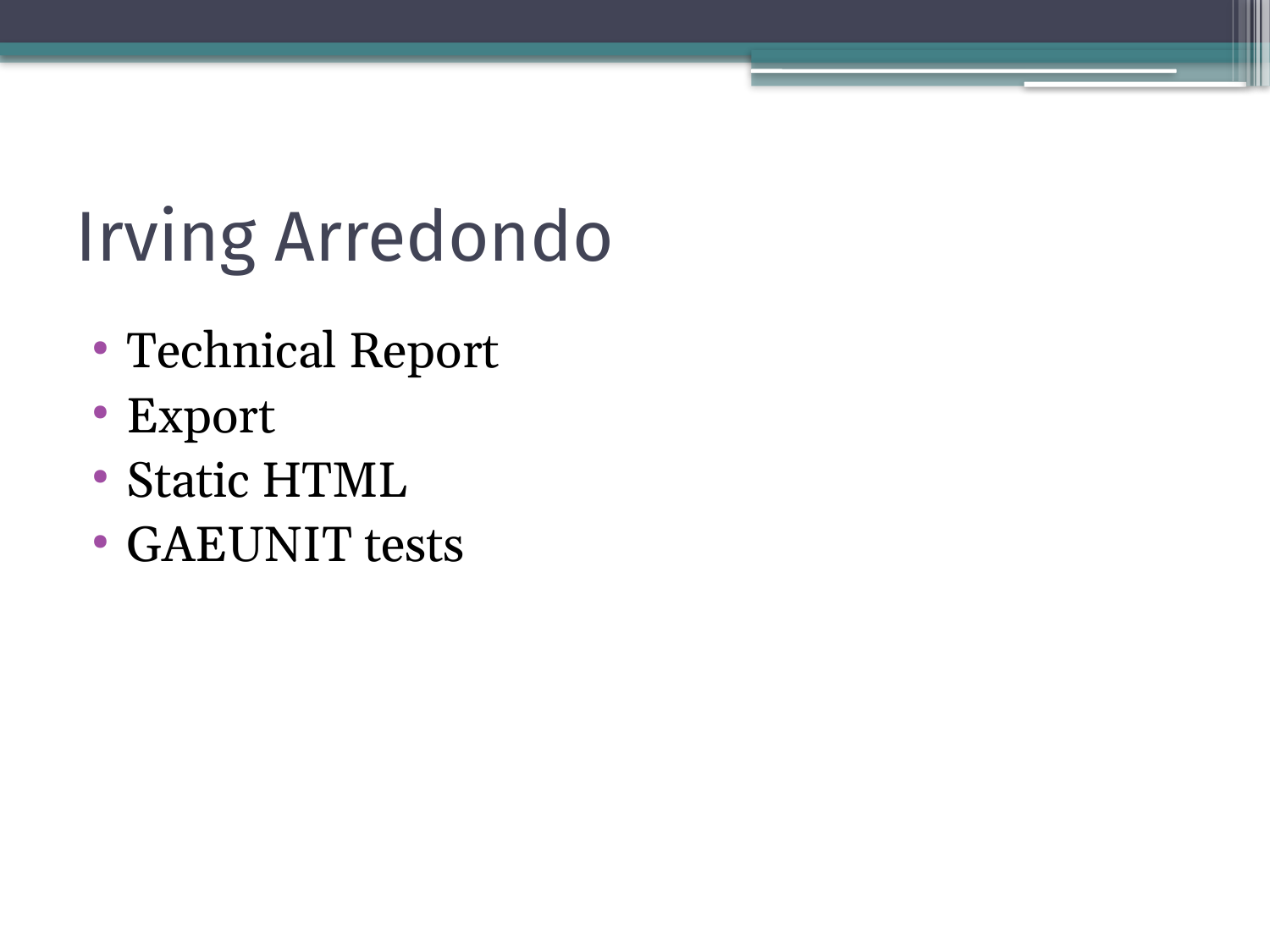

# Irving Arredondo
Technical Report
Export
Static HTML
GAEUNIT tests